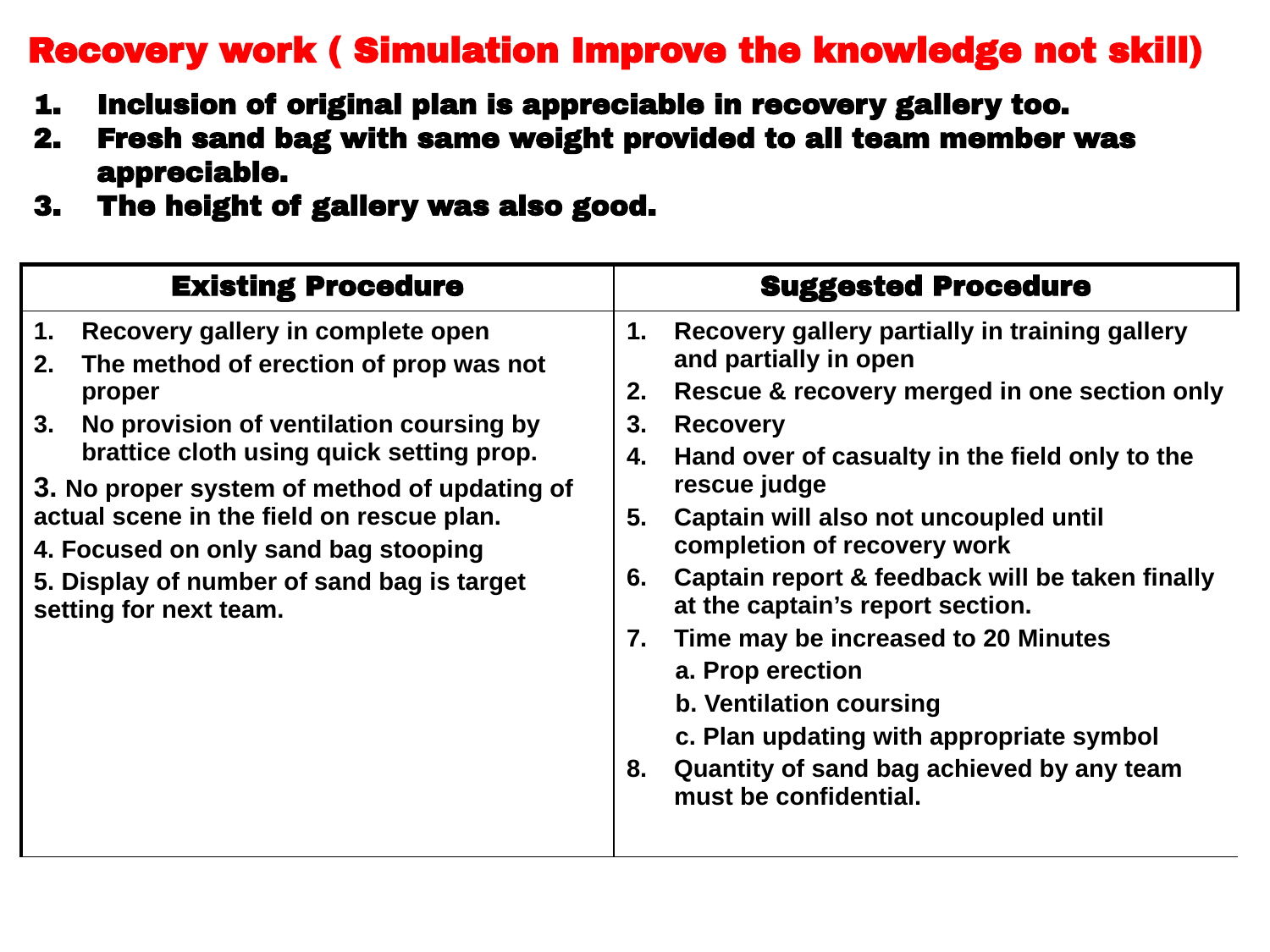

Recovery work ( Simulation Improve the knowledge not skill)
Inclusion of original plan is appreciable in recovery gallery too.
Fresh sand bag with same weight provided to all team member was appreciable.
The height of gallery was also good.
| Existing Procedure | Suggested Procedure |
| --- | --- |
| Recovery gallery in complete open The method of erection of prop was not proper No provision of ventilation coursing by brattice cloth using quick setting prop. 3. No proper system of method of updating of actual scene in the field on rescue plan. 4. Focused on only sand bag stooping 5. Display of number of sand bag is target setting for next team. | Recovery gallery partially in training gallery and partially in open Rescue & recovery merged in one section only Recovery Hand over of casualty in the field only to the rescue judge Captain will also not uncoupled until completion of recovery work Captain report & feedback will be taken finally at the captain’s report section. Time may be increased to 20 Minutes a. Prop erection b. Ventilation coursing c. Plan updating with appropriate symbol Quantity of sand bag achieved by any team must be confidential. |